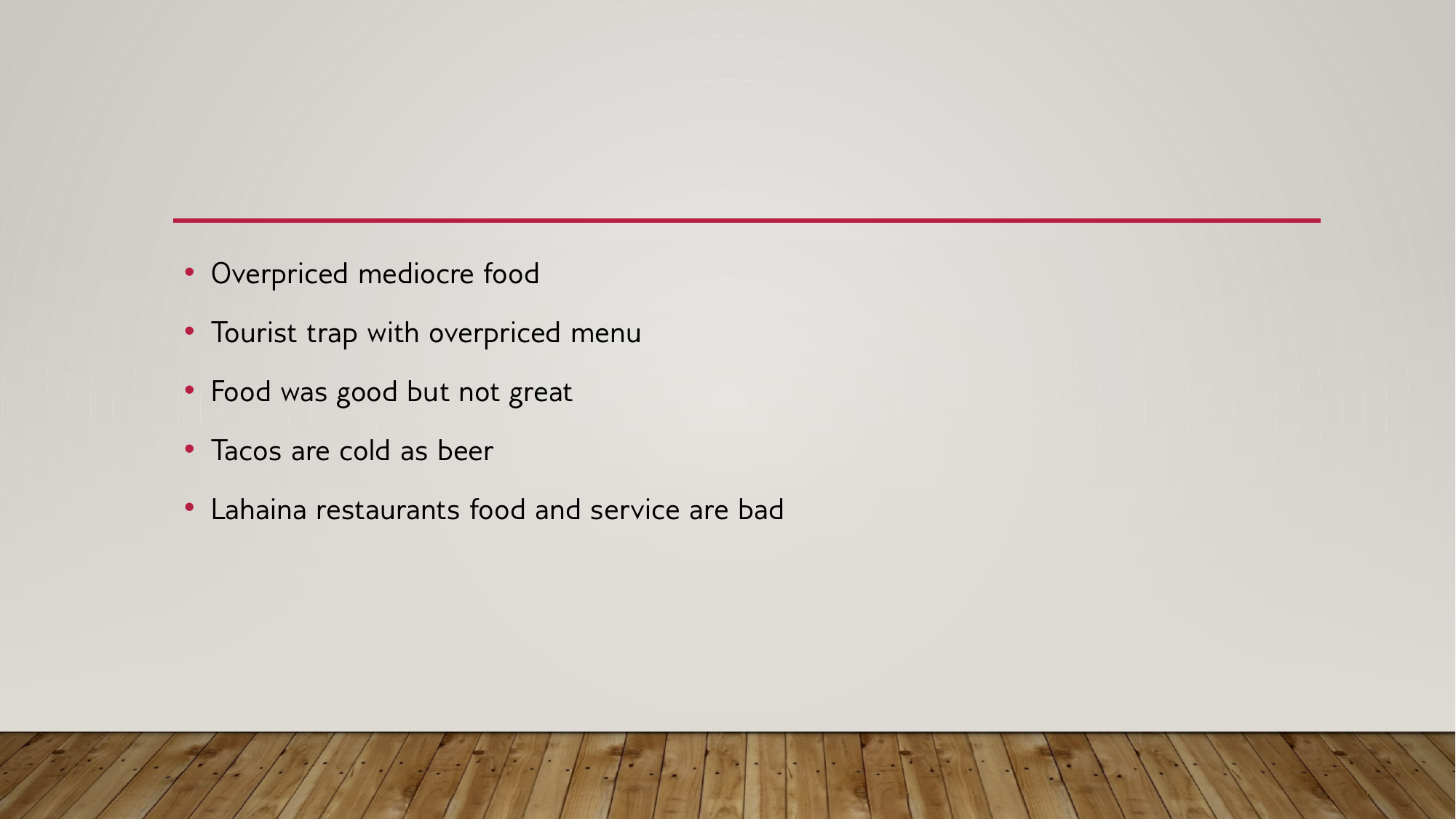

#
Overpriced mediocre food
Tourist trap with overpriced menu
Food was good but not great
Tacos are cold as beer
Lahaina restaurants food and service are bad